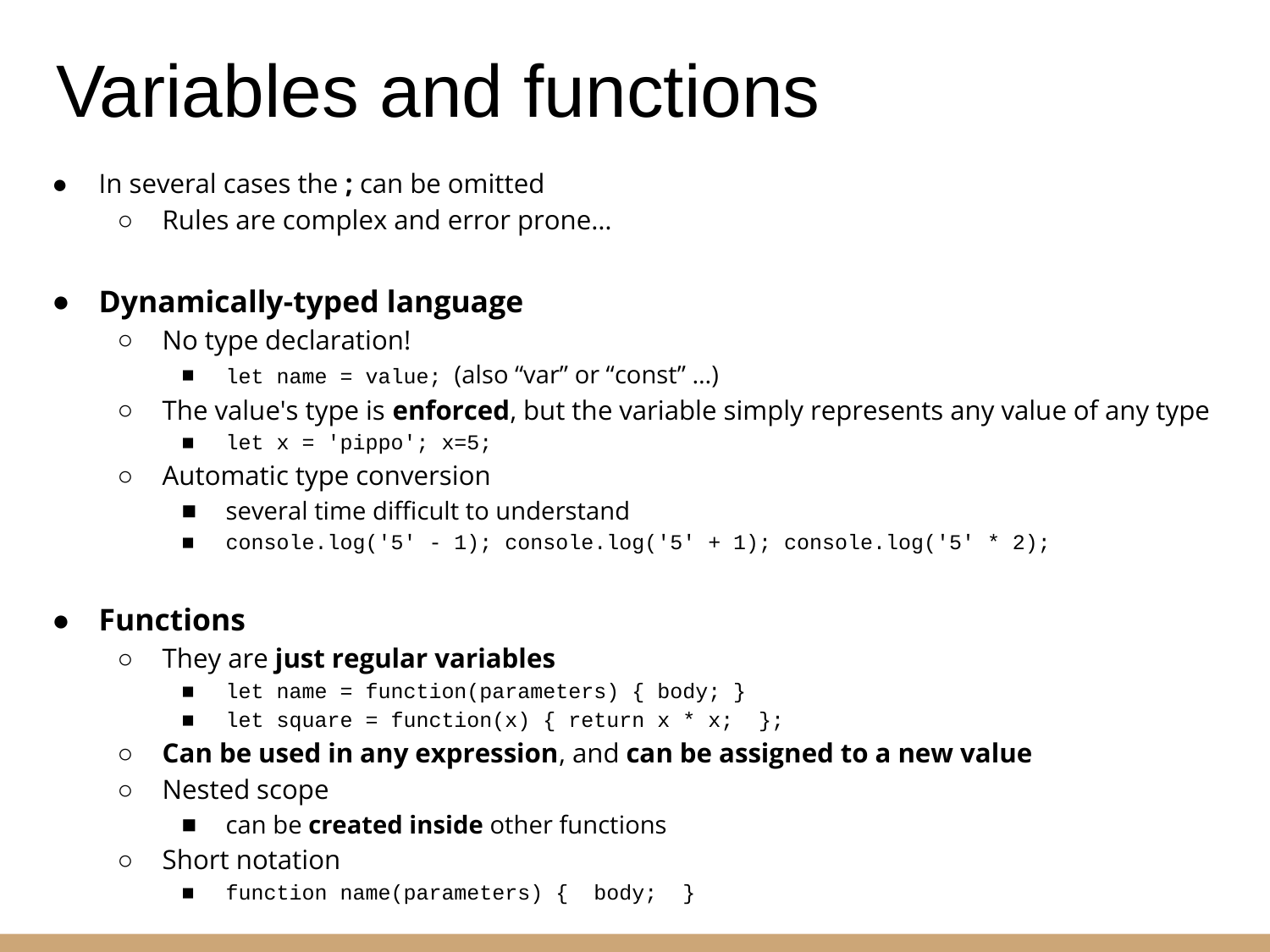

# Variables and functions
In several cases the ; can be omitted
Rules are complex and error prone…

Dynamically-typed language
No type declaration!
let name = value; (also “var” or “const” …)
The value's type is enforced, but the variable simply represents any value of any type
let x = 'pippo'; x=5;
Automatic type conversion
several time difficult to understand
console.log('5' - 1); console.log('5' + 1); console.log('5' * 2);

Functions
They are just regular variables
let name = function(parameters) { body; }
let square = function(x) { return x * x;  };
Can be used in any expression, and can be assigned to a new value
Nested scope
can be created inside other functions
Short notation
function name(parameters) {  body;  }